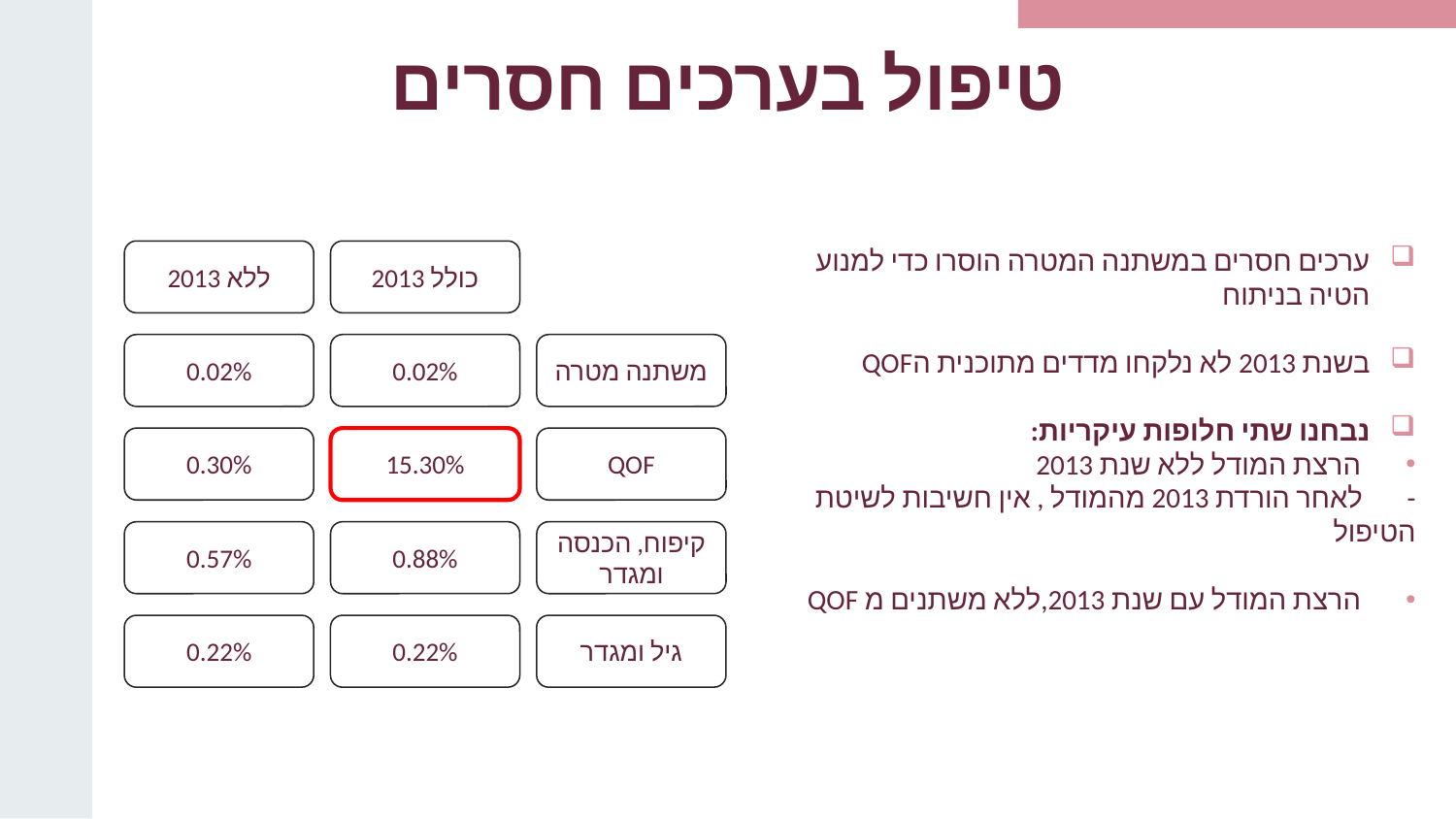

טיפול בערכים חסרים
ערכים חסרים במשתנה המטרה הוסרו כדי למנוע הטיה בניתוח

בשנת 2013 לא נלקחו מדדים מתוכנית הQOF

נבחנו שתי חלופות עיקריות:
הרצת המודל ללא שנת 2013
-       לאחר הורדת 2013 מהמודל , אין חשיבות לשיטת הטיפול

הרצת המודל עם שנת 2013,ללא משתנים מ QOF
ללא 2013
כולל 2013
0.02%
0.02%
משתנה מטרה
0.30%
15.30%
QOF
0.57%
0.88%
קיפוח, הכנסה ומגדר
0.22%
0.22%
גיל ומגדר
שאלה מסוג רגרסיה
3
2
1
XGBoost
יערות רנדומיים
רגרסיה לינארית